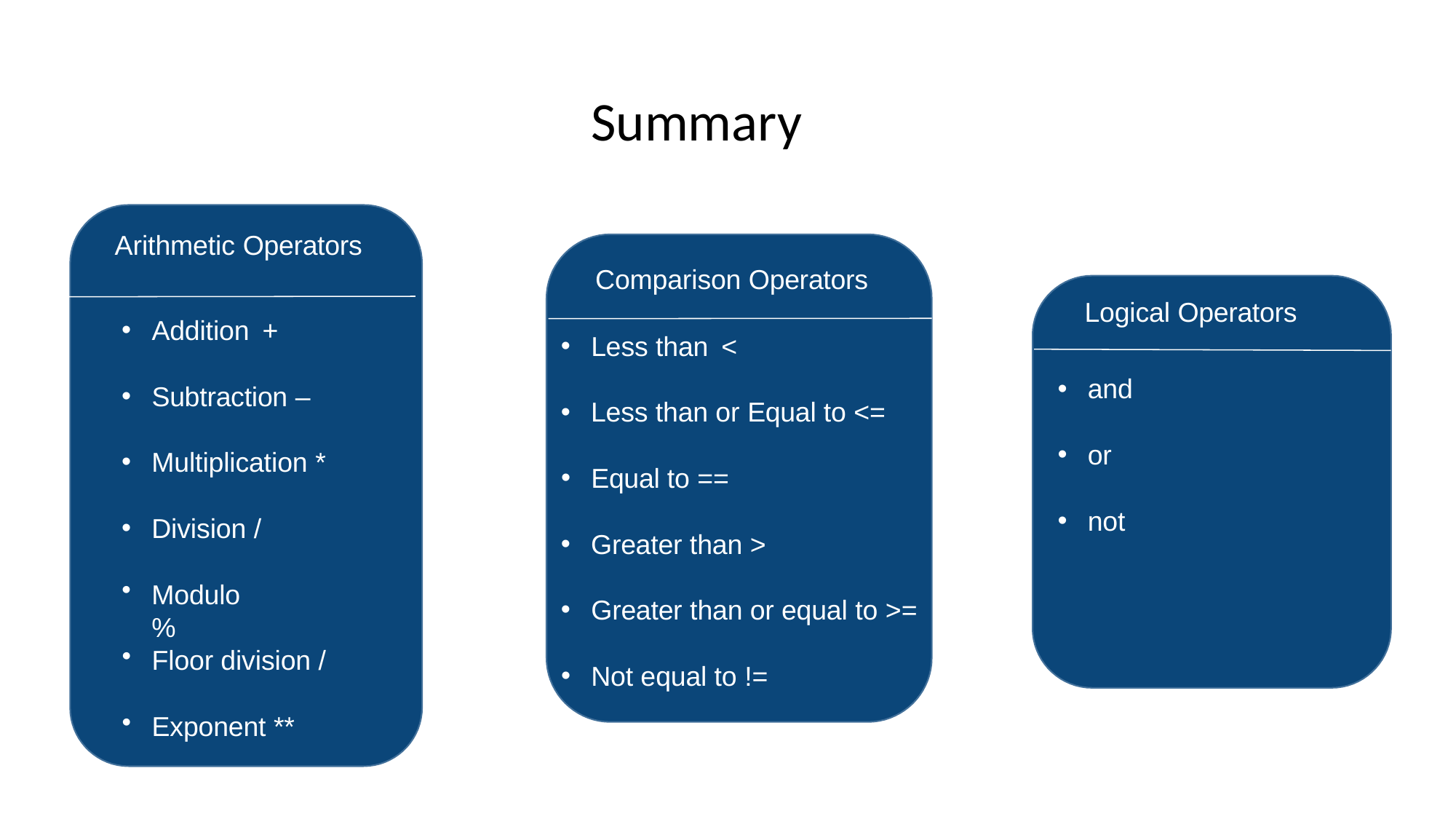

# Summary

Arithmetic Operators

Comparison Operators

Logical Operators

Addition +
Less than <

and
Subtraction –
Less than or Equal to <=
or
Multiplication *
Equal to ==
not
Division /
Greater than >
Modulo %
Greater than or equal to >=
Floor division /
Not equal to !=
Exponent **